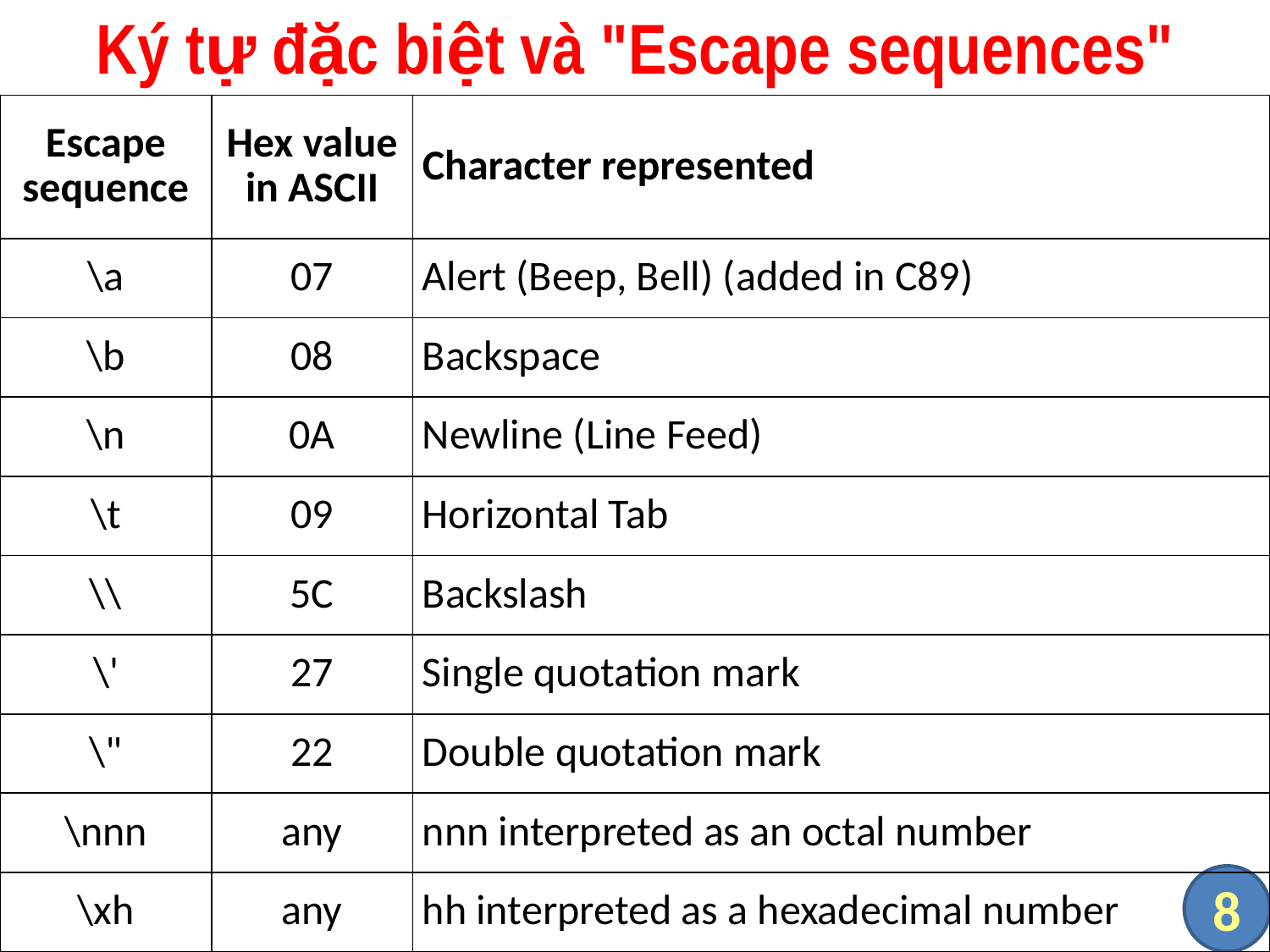

# Ký tự đặc biệt và "Escape sequences"
| Escape sequence | Hex value in ASCII | Character represented |
| --- | --- | --- |
| \a | 07 | Alert (Beep, Bell) (added in C89) |
| \b | 08 | Backspace |
| \n | 0A | Newline (Line Feed) |
| \t | 09 | Horizontal Tab |
| \\ | 5C | Backslash |
| \' | 27 | Single quotation mark |
| \" | 22 | Double quotation mark |
| \nnn | any | nnn interpreted as an octal number |
| \xh | any | hh interpreted as a hexadecimal number |
8